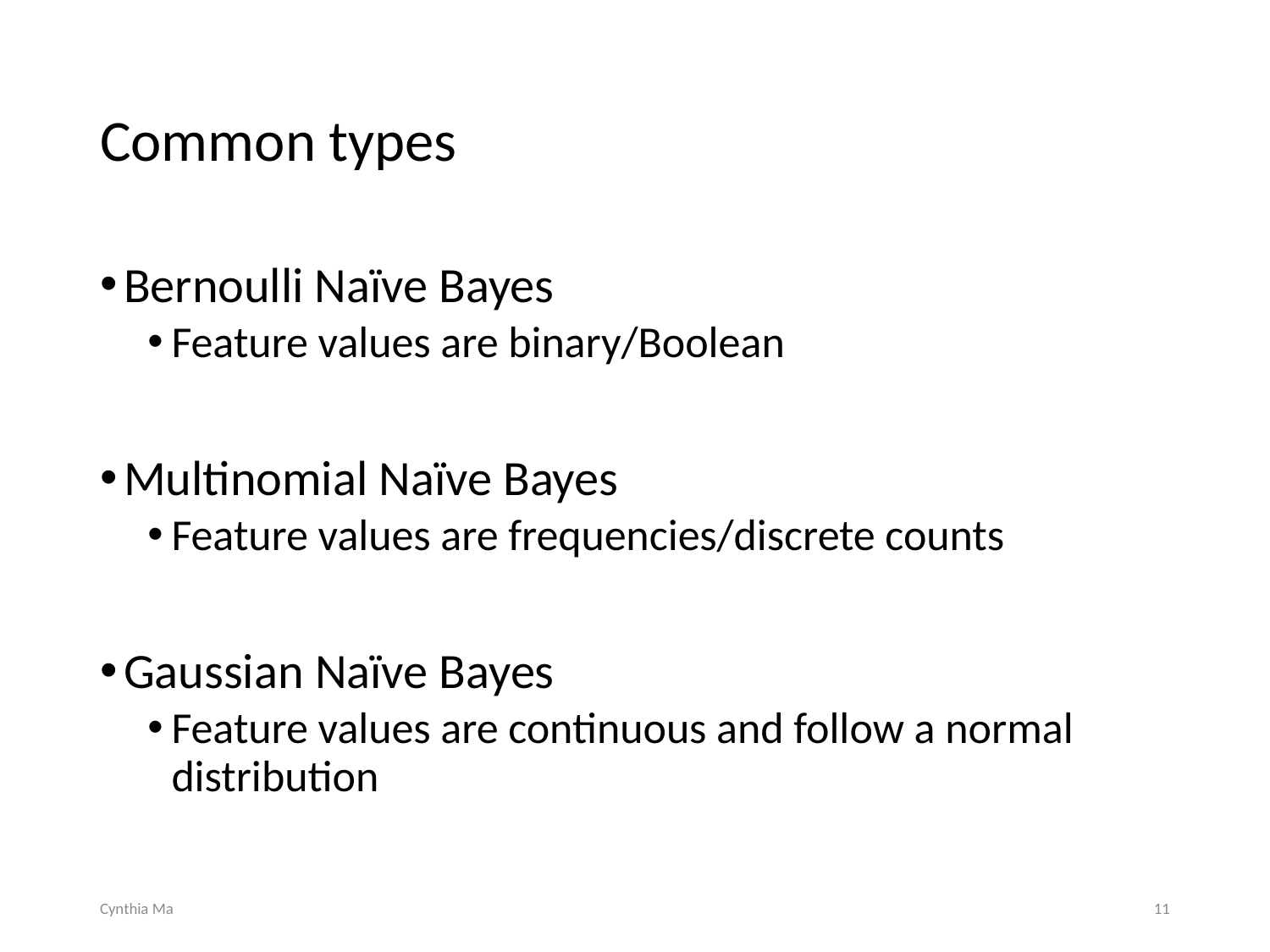

# Common types
Bernoulli Naïve Bayes
Feature values are binary/Boolean

Multinomial Naïve Bayes
Feature values are frequencies/discrete counts

Gaussian Naïve Bayes
Feature values are continuous and follow a normal distribution
Cynthia Ma
11